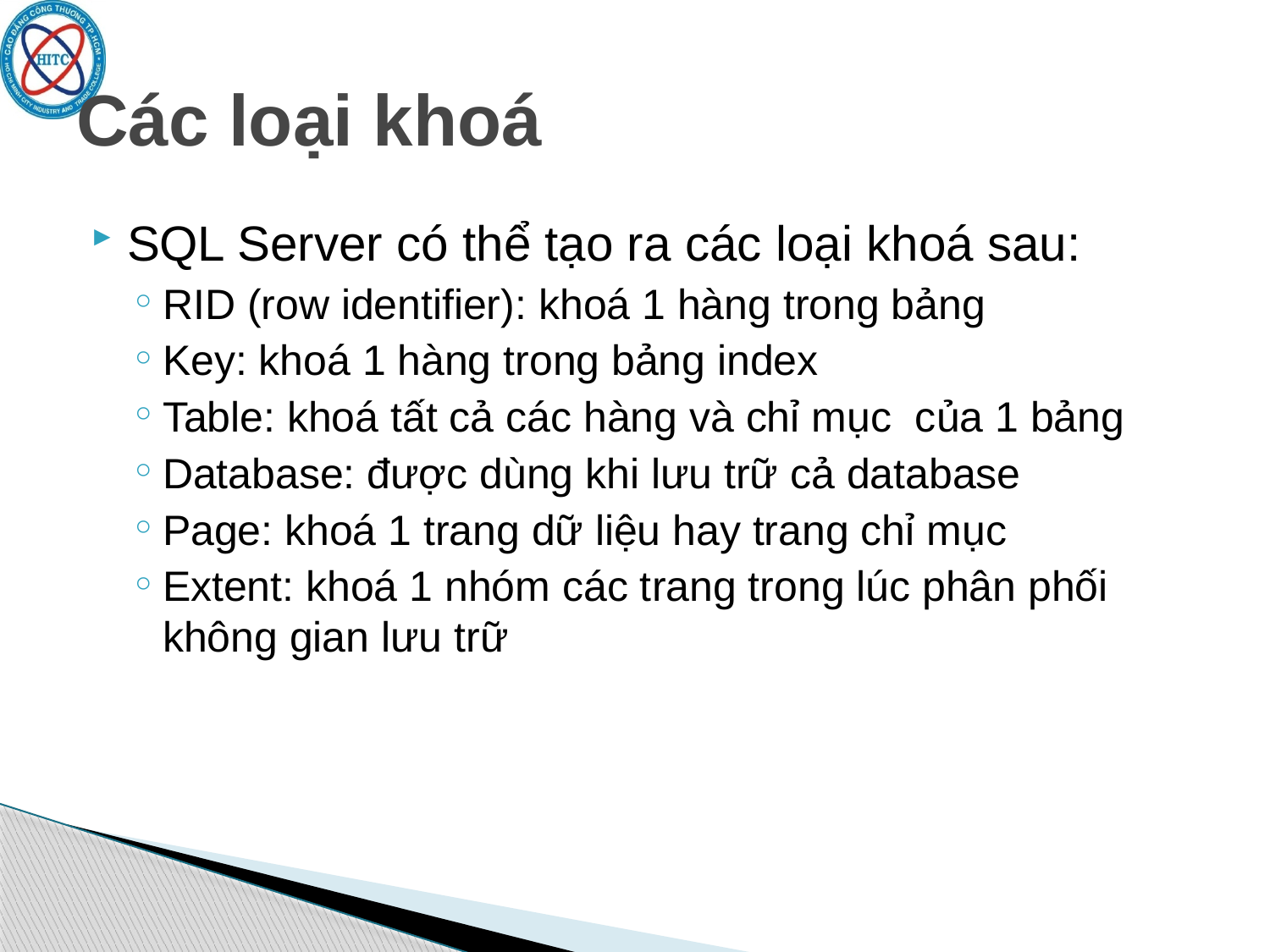

# Các loại khoá
SQL Server có thể tạo ra các loại khoá sau:
RID (row identifier): khoá 1 hàng trong bảng
Key: khoá 1 hàng trong bảng index
Table: khoá tất cả các hàng và chỉ mục  của 1 bảng
Database: được dùng khi lưu trữ cả database
Page: khoá 1 trang dữ liệu hay trang chỉ mục
Extent: khoá 1 nhóm các trang trong lúc phân phối không gian lưu trữ